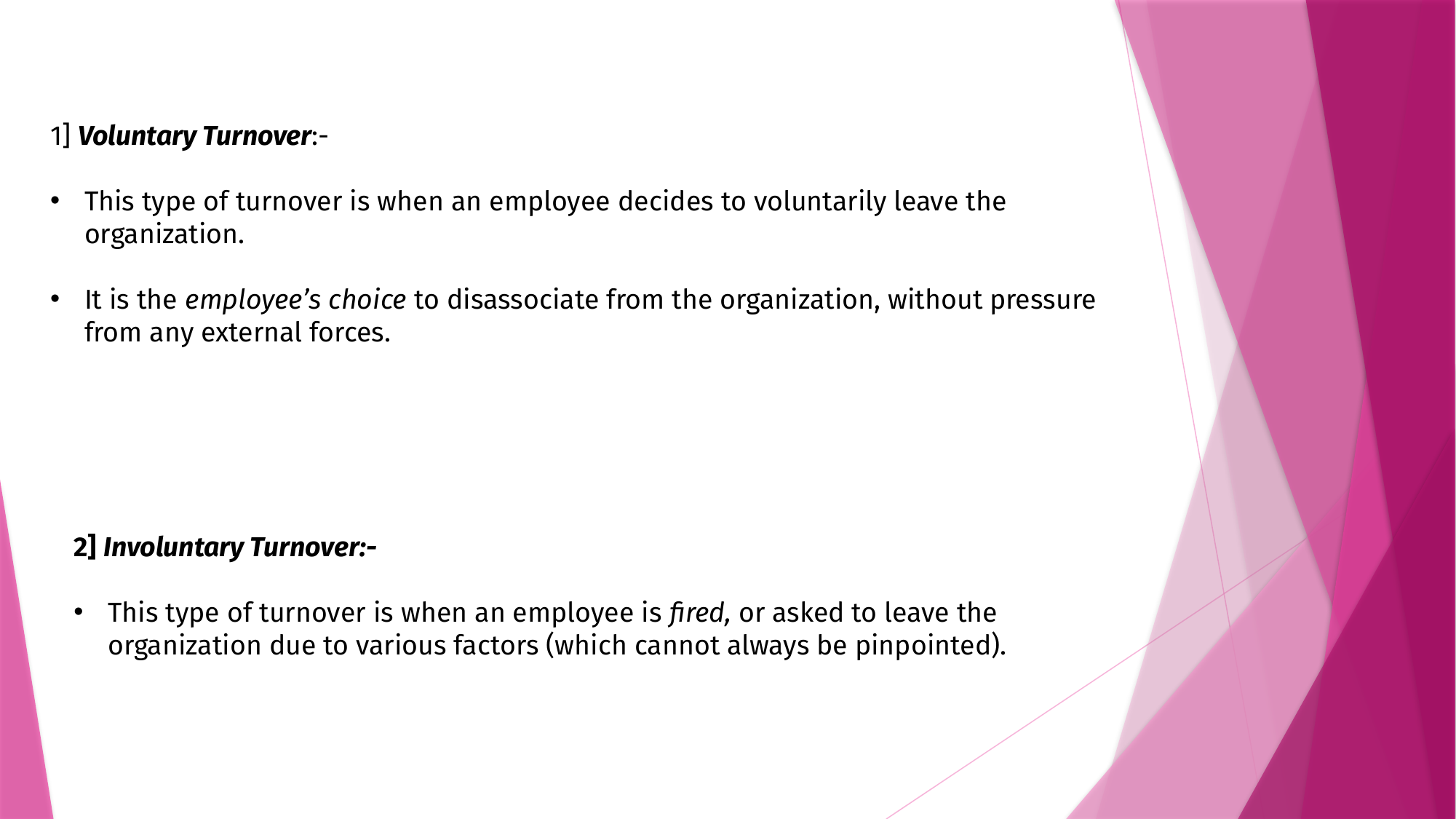

1] Voluntary Turnover:-

This type of turnover is when an employee decides to voluntarily leave the organization.

It is the employee’s choice to disassociate from the organization, without pressure from any external forces.

2] Involuntary Turnover:-

This type of turnover is when an employee is fired, or asked to leave the organization due to various factors (which cannot always be pinpointed).